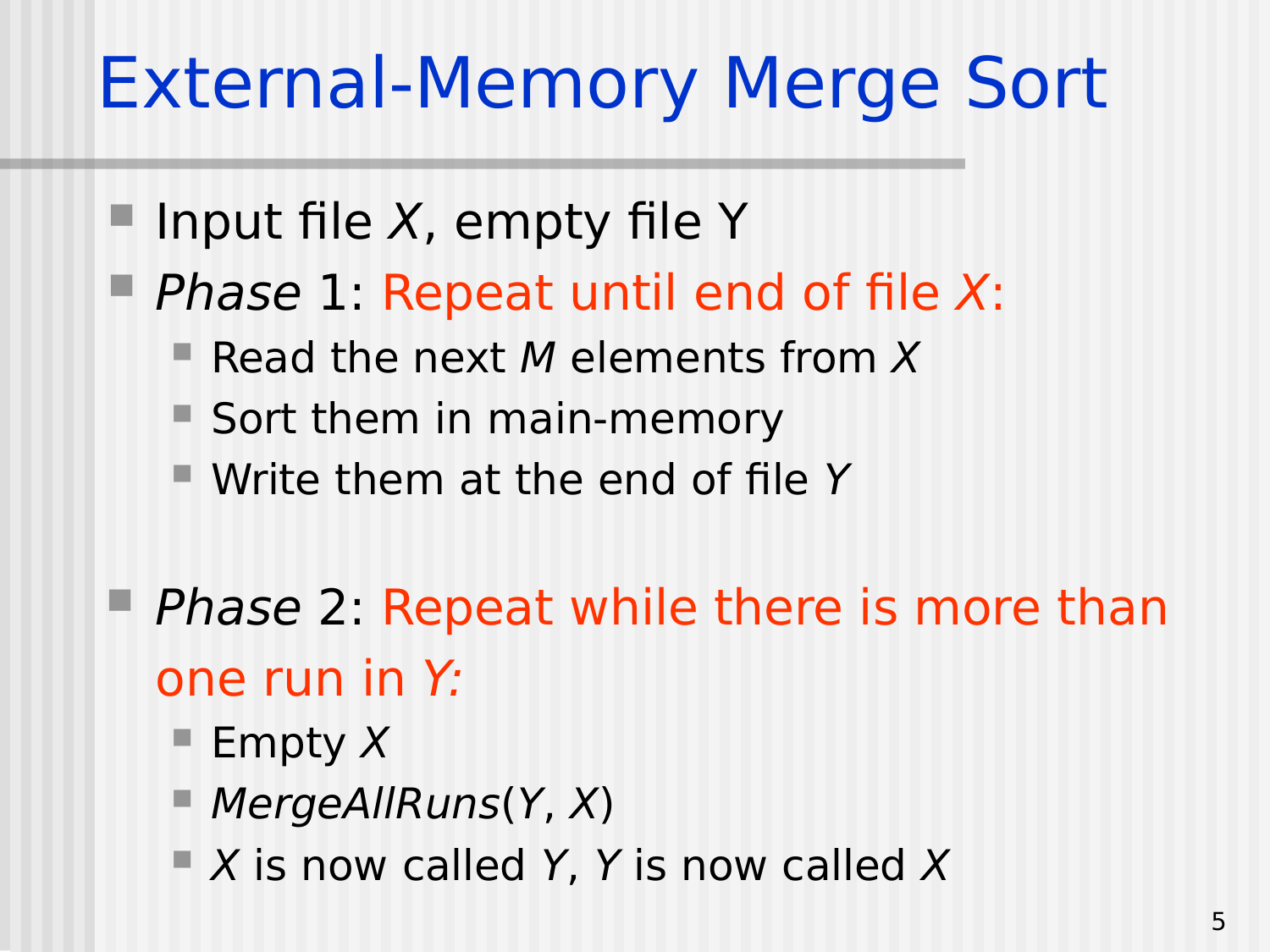

# External-Memory Merge Sort
Input file X, empty file Y
Phase 1: Repeat until end of file X:
Read the next M elements from X
Sort them in main-memory
Write them at the end of file Y

Phase 2: Repeat while there is more than  one run in Y:
Empty X
MergeAllRuns(Y, X)
X is now called Y, Y is now called X
5